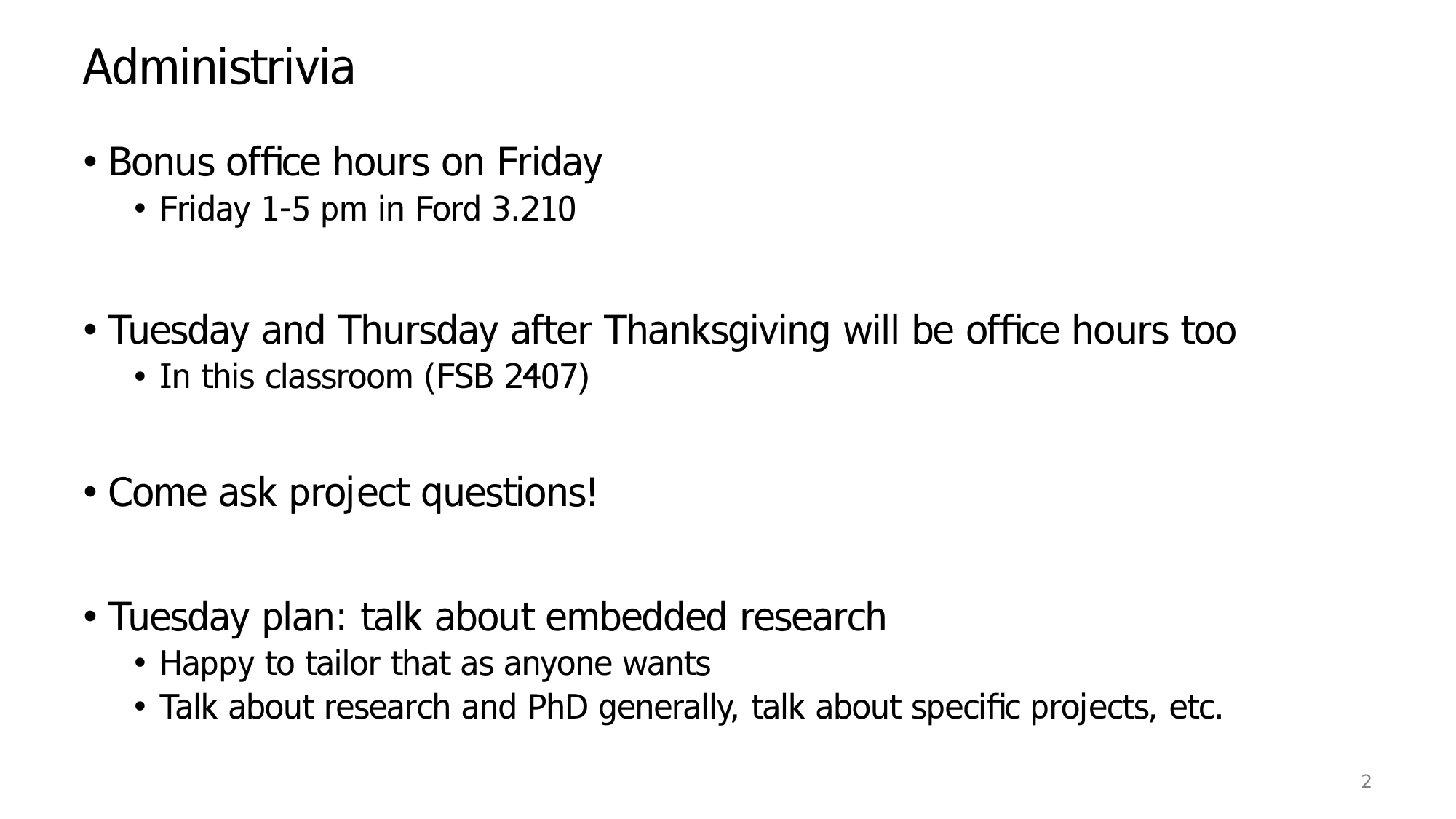

# Administrivia
Bonus office hours on Friday
Friday 1-5 pm in Ford 3.210

Tuesday and Thursday after Thanksgiving will be office hours too
In this classroom (FSB 2407)

Come ask project questions!

Tuesday plan: talk about embedded research
Happy to tailor that as anyone wants
Talk about research and PhD generally, talk about specific projects, etc.

2